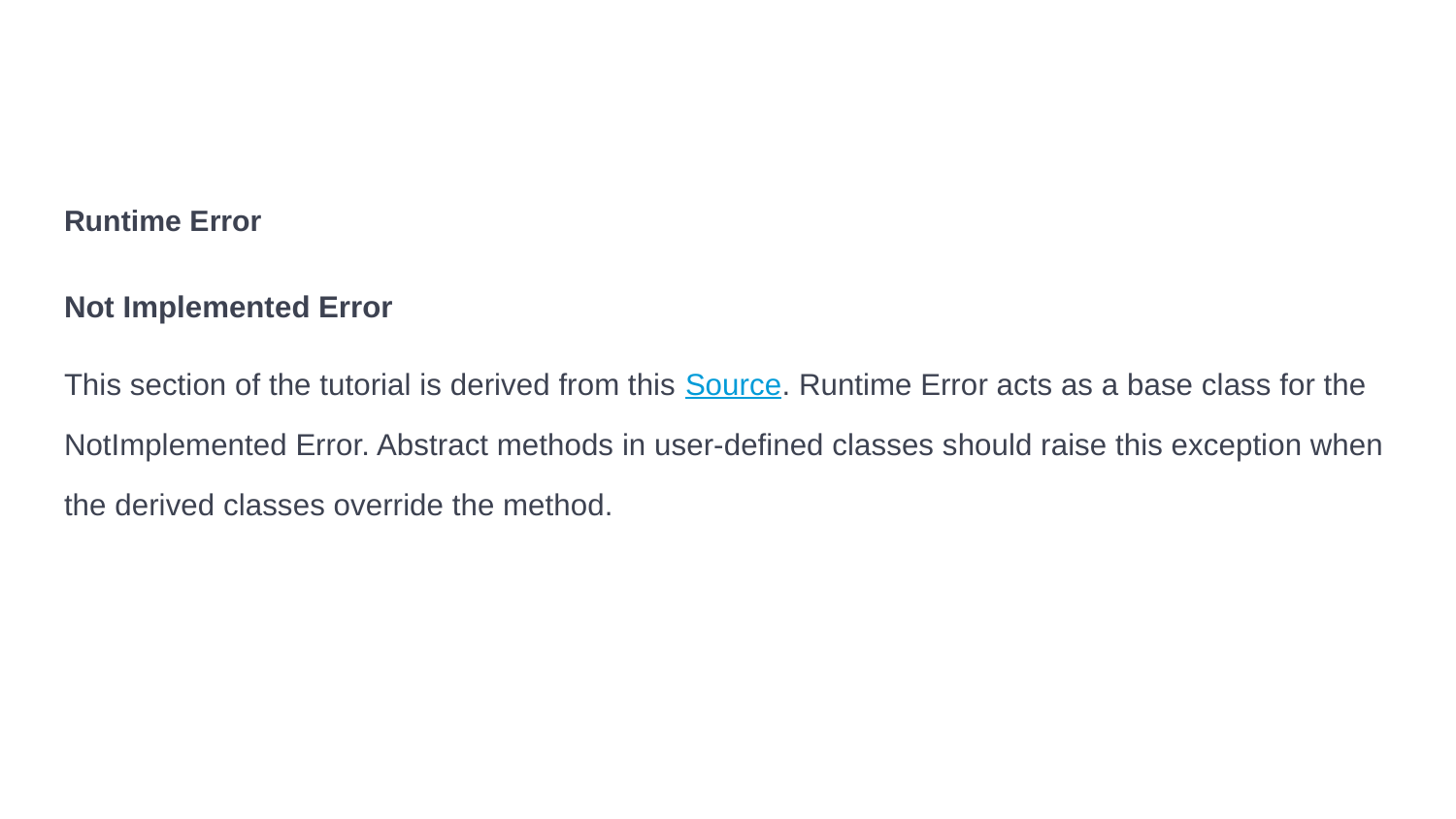

#
Runtime Error
Not Implemented Error
This section of the tutorial is derived from this Source. Runtime Error acts as a base class for the NotImplemented Error. Abstract methods in user-defined classes should raise this exception when the derived classes override the method.